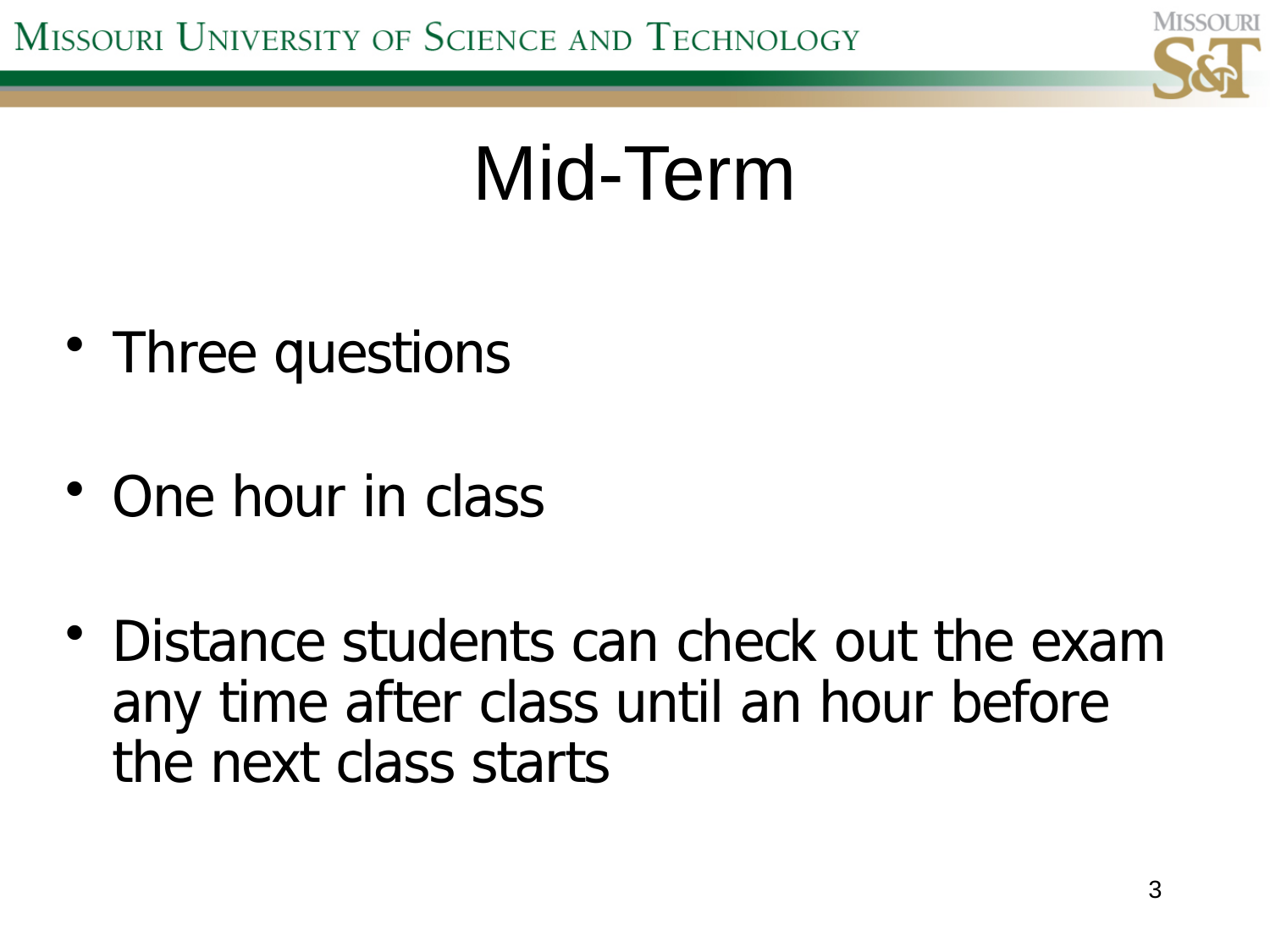

# Mid-Term

Three questions

One hour in class

Distance students can check out the exam any time after class until an hour before the next class starts

3